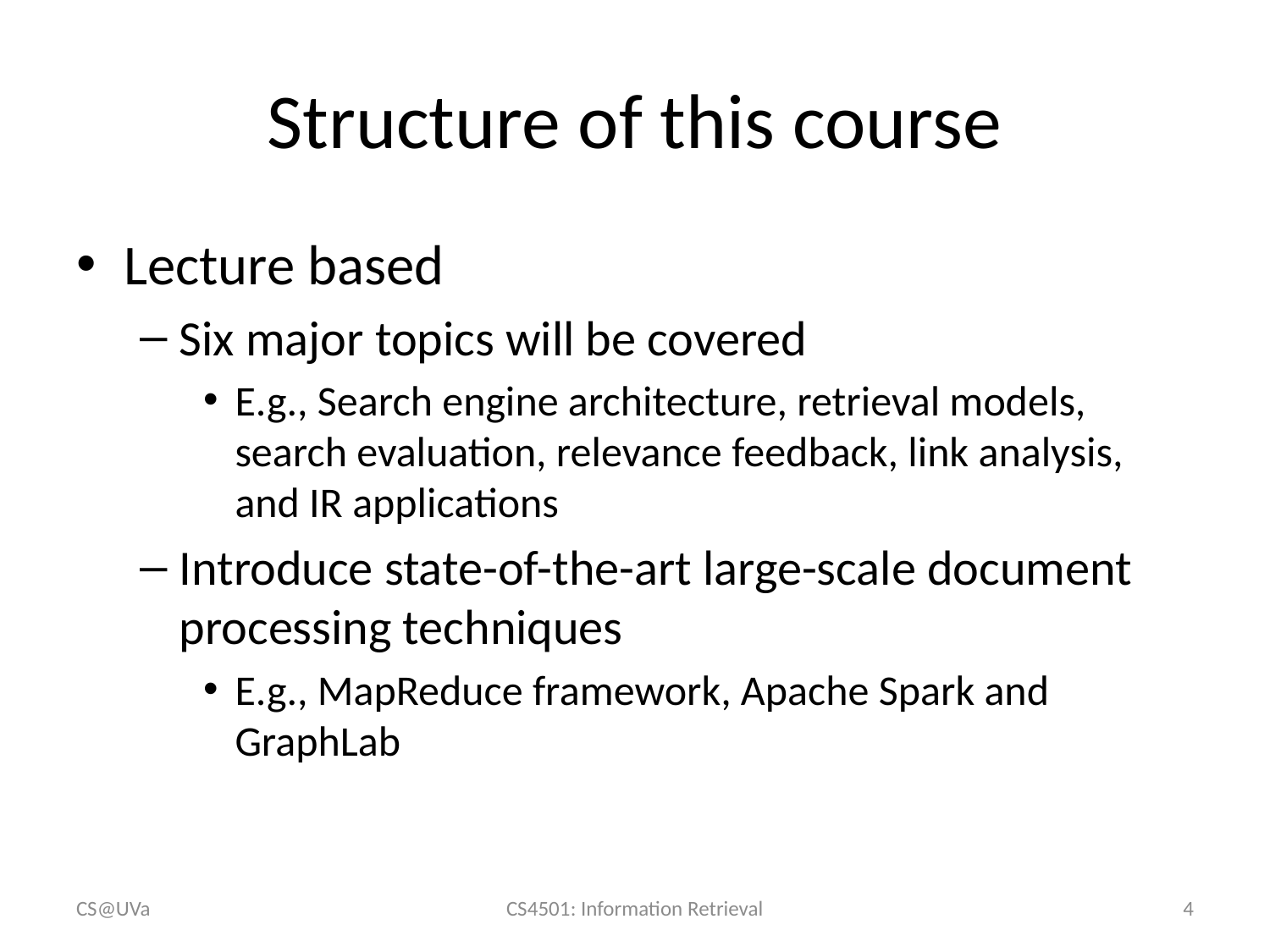

# Structure of this course
Lecture based
Six major topics will be covered
E.g., Search engine architecture, retrieval models, search evaluation, relevance feedback, link analysis, and IR applications
Introduce state-of-the-art large-scale document processing techniques
E.g., MapReduce framework, Apache Spark and GraphLab

CS@UVa
CS4501: Information Retrieval
4